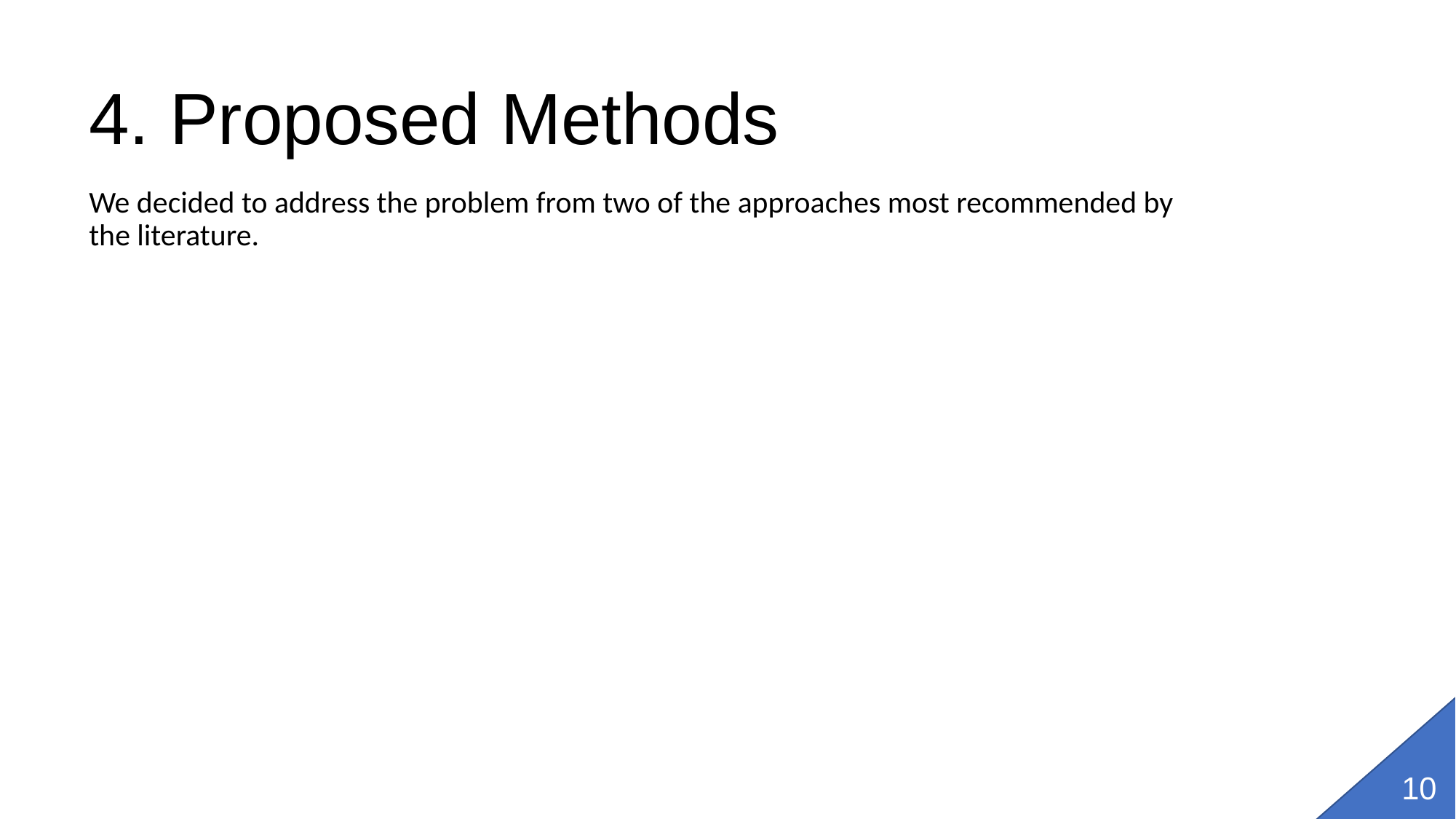

# 4. Proposed Methods
We decided to address the problem from two of the approaches most recommended by the literature.

10